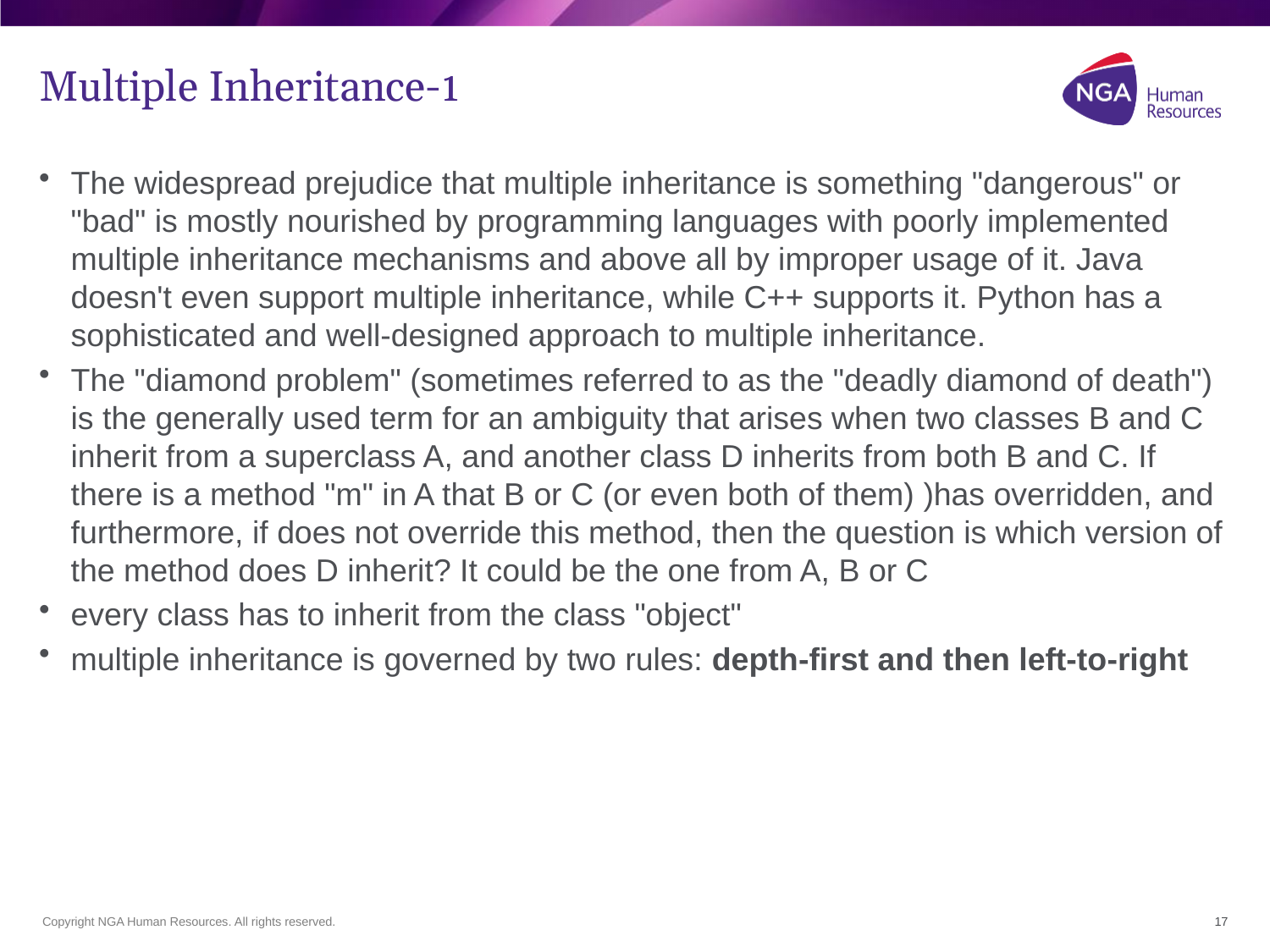

# Multiple Inheritance-1
The widespread prejudice that multiple inheritance is something "dangerous" or "bad" is mostly nourished by programming languages with poorly implemented multiple inheritance mechanisms and above all by improper usage of it. Java doesn't even support multiple inheritance, while C++ supports it. Python has a sophisticated and well-designed approach to multiple inheritance.
The "diamond problem" (sometimes referred to as the "deadly diamond of death") is the generally used term for an ambiguity that arises when two classes B and C inherit from a superclass A, and another class D inherits from both B and C. If there is a method "m" in A that B or C (or even both of them) )has overridden, and furthermore, if does not override this method, then the question is which version of the method does D inherit? It could be the one from A, B or C
every class has to inherit from the class "object"
multiple inheritance is governed by two rules: depth-first and then left-to-right
17